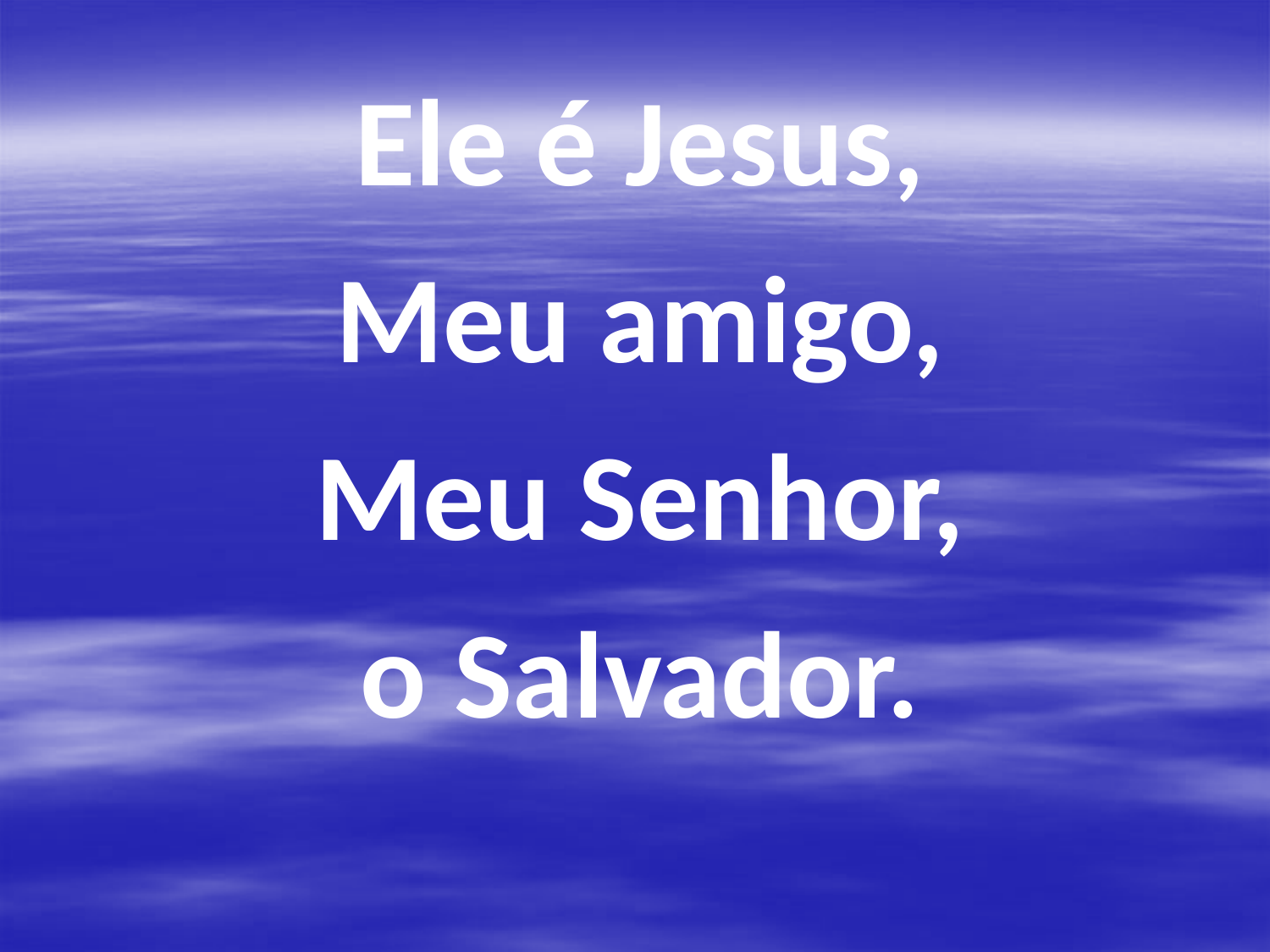

Ele é Jesus,
Meu amigo,
Meu Senhor,
o Salvador.